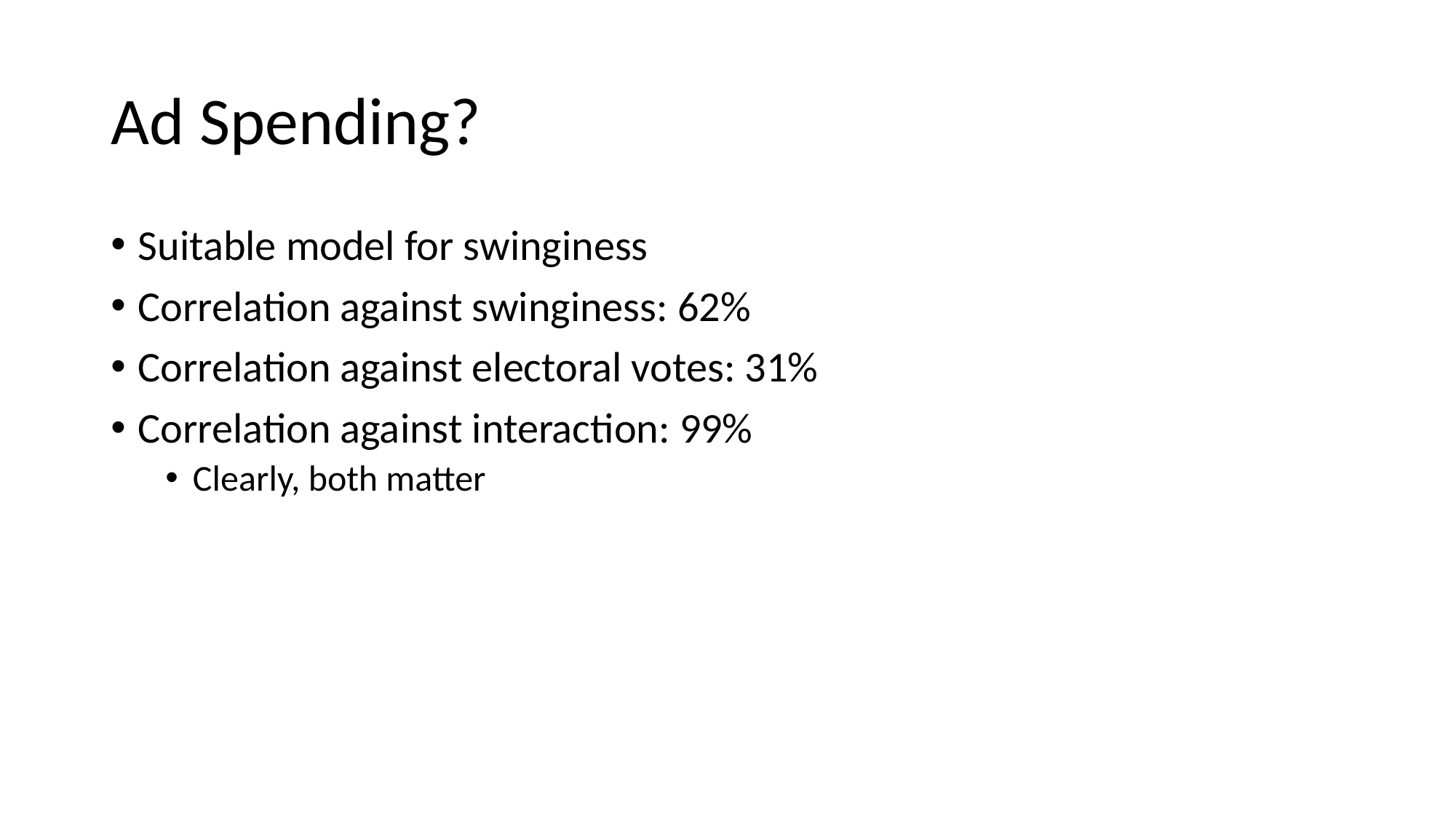

# Ad Spending?
Suitable model for swinginess
Correlation against swinginess: 62%
Correlation against electoral votes: 31%
Correlation against interaction: 99%
Clearly, both matter